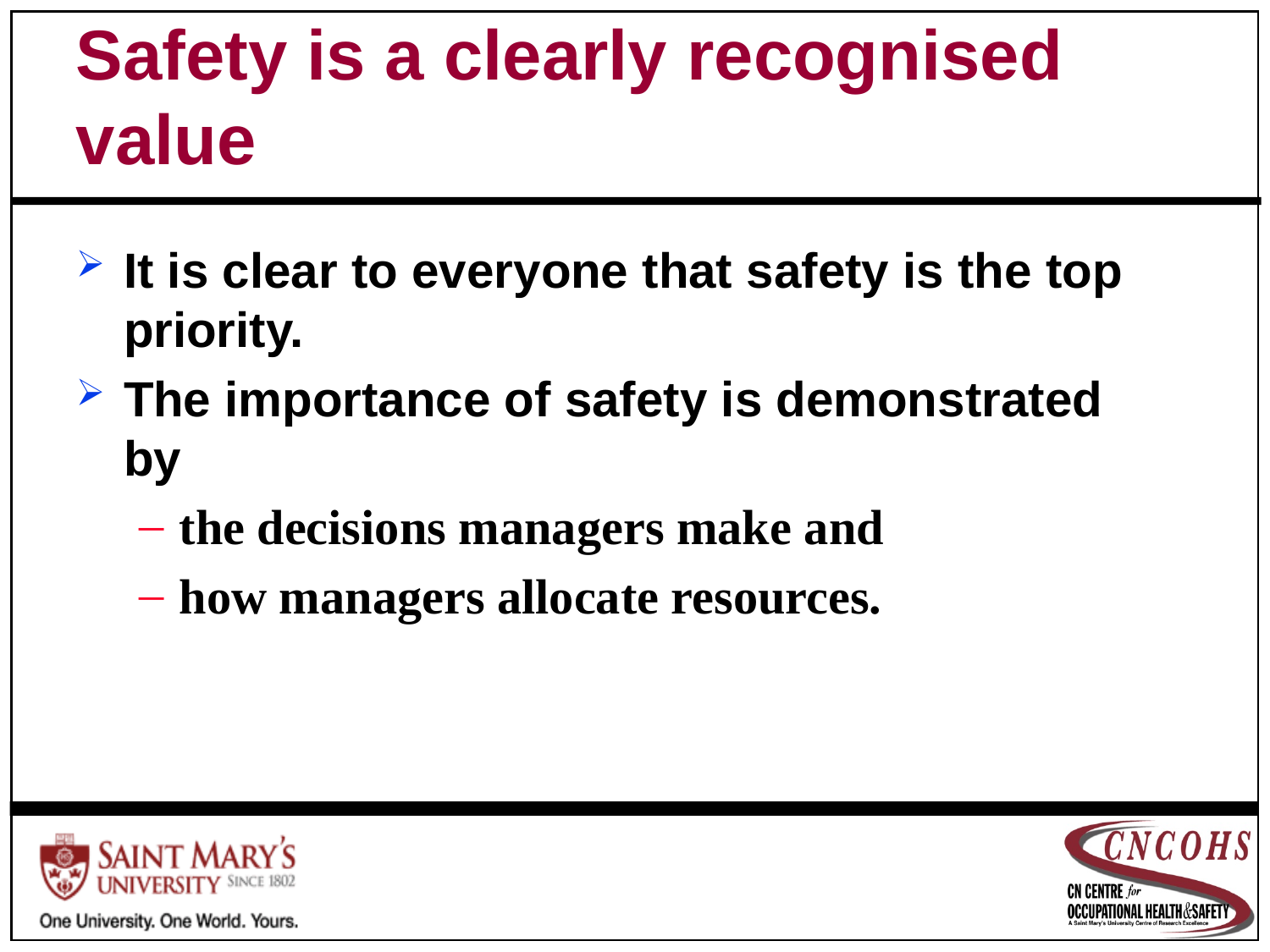

# Safety is a clearly recognised value
It is clear to everyone that safety is the top priority.
The importance of safety is demonstrated by
the decisions managers make and
how managers allocate resources.